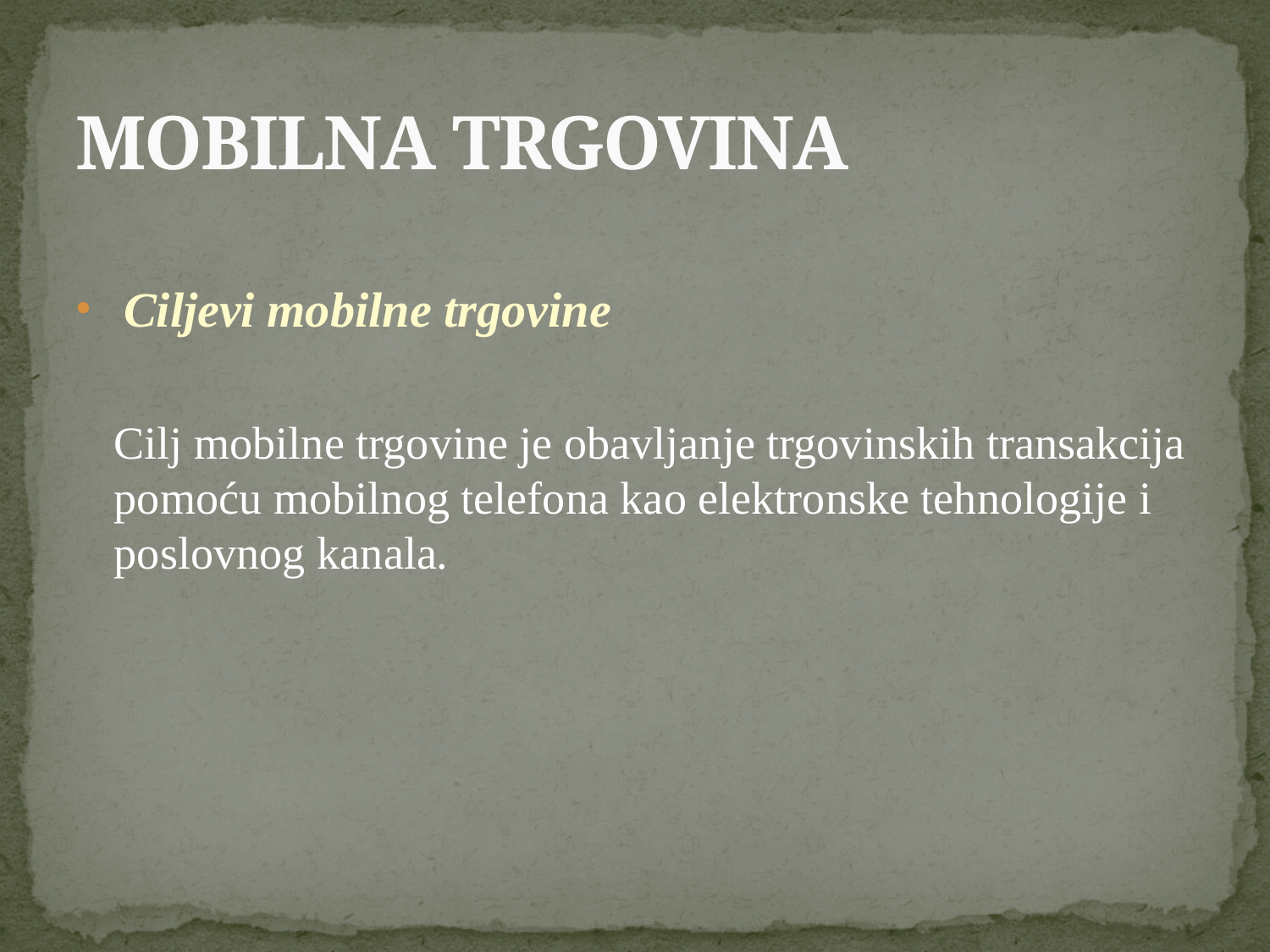

# MOBILNA TRGOVINA

Ciljevi mobilne trgovine

	Cilj mobilne trgovine je obavljanje trgovinskih transakcija pomoću mobilnog telefona kao elektronske tehnologije i poslovnog kanala.